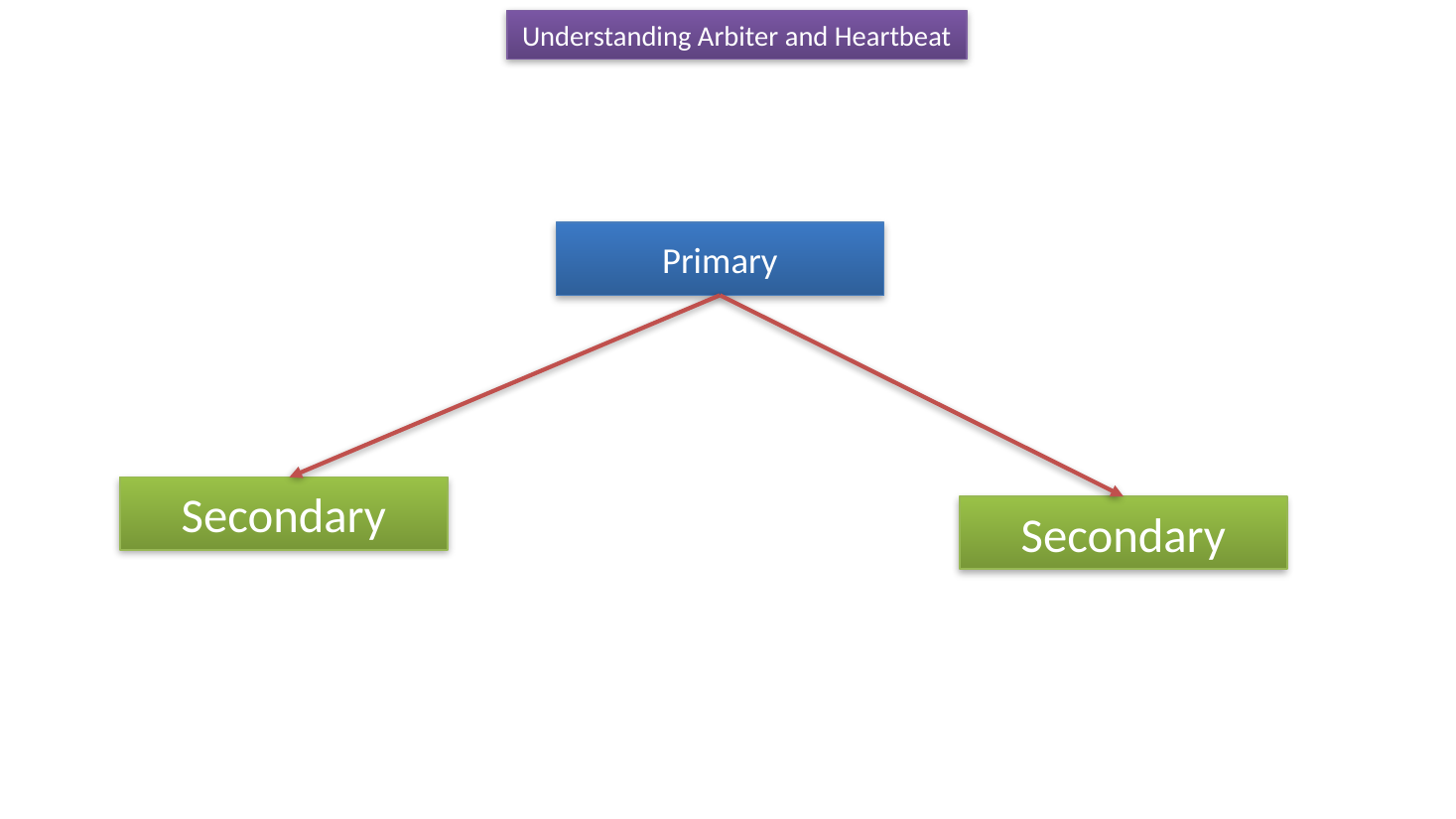

Understanding Arbiter and Heartbeat

Primary
Secondary
Secondary